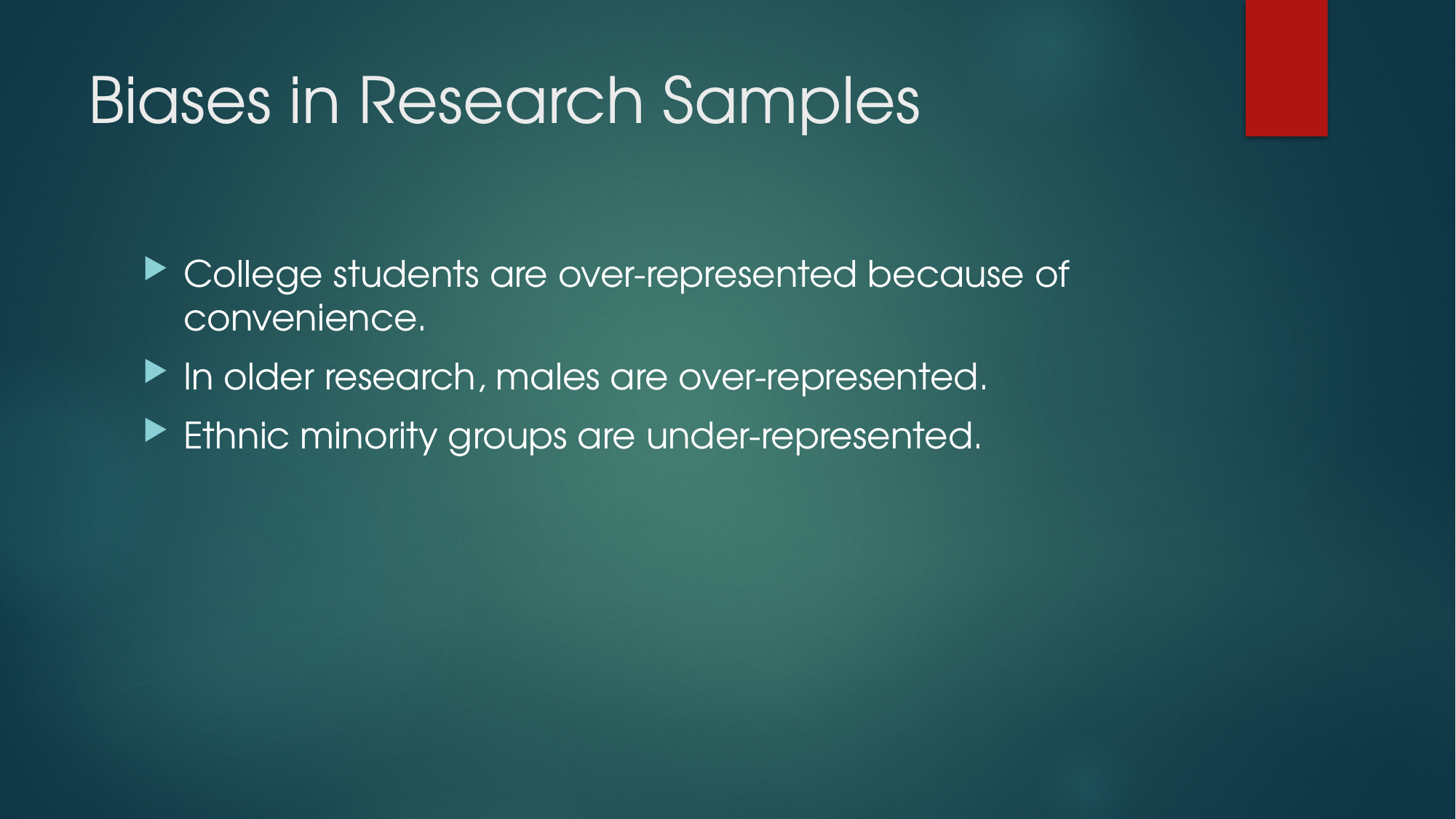

# Biases in Research Samples
College students are over-represented because of convenience.
In older research, males are over-represented.
Ethnic minority groups are under-represented.